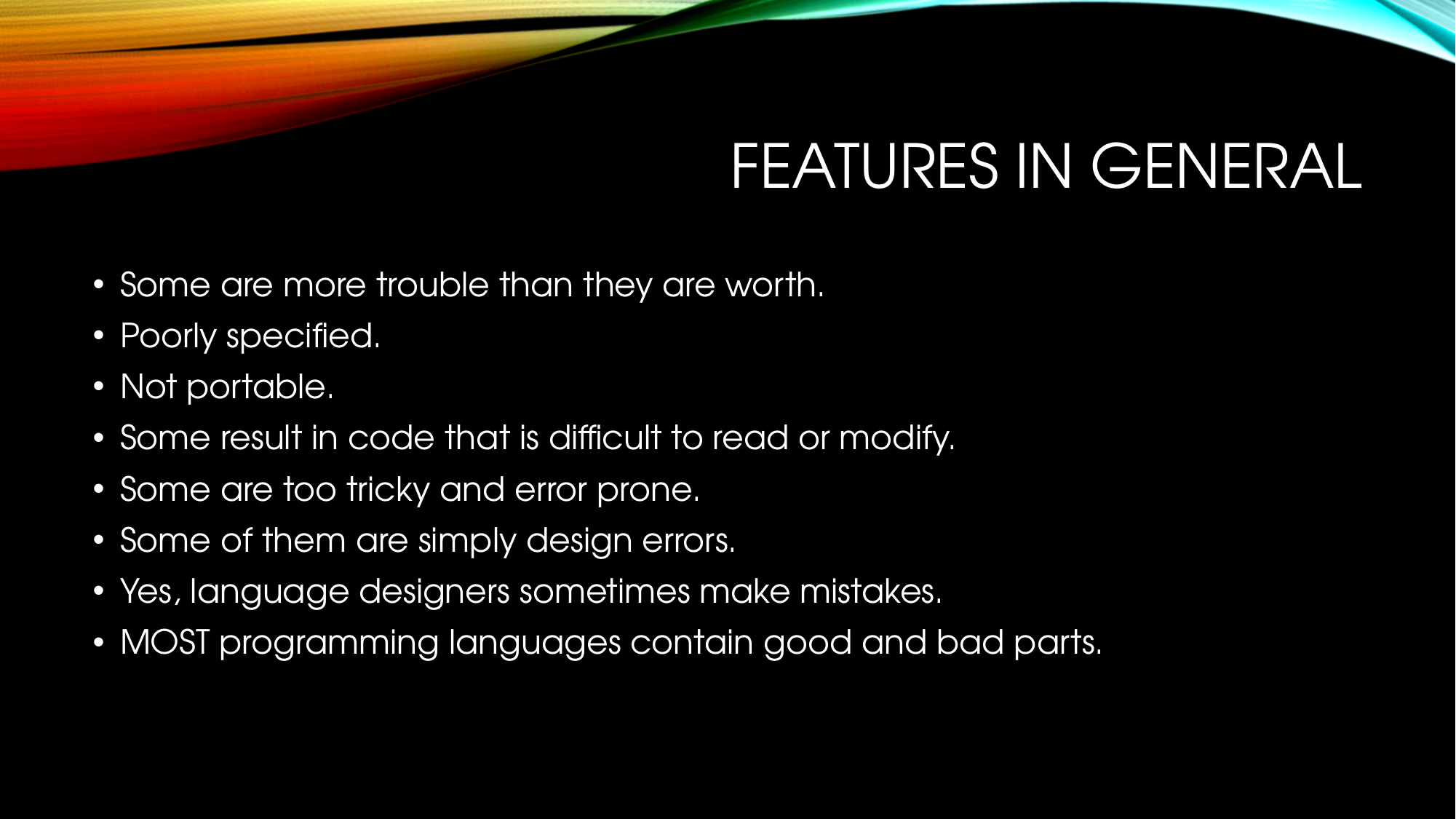

# Features in General
Some are more trouble than they are worth.
Poorly specified.
Not portable.
Some result in code that is difficult to read or modify.
Some are too tricky and error prone.
Some of them are simply design errors.
Yes, language designers sometimes make mistakes.
MOST programming languages contain good and bad parts.